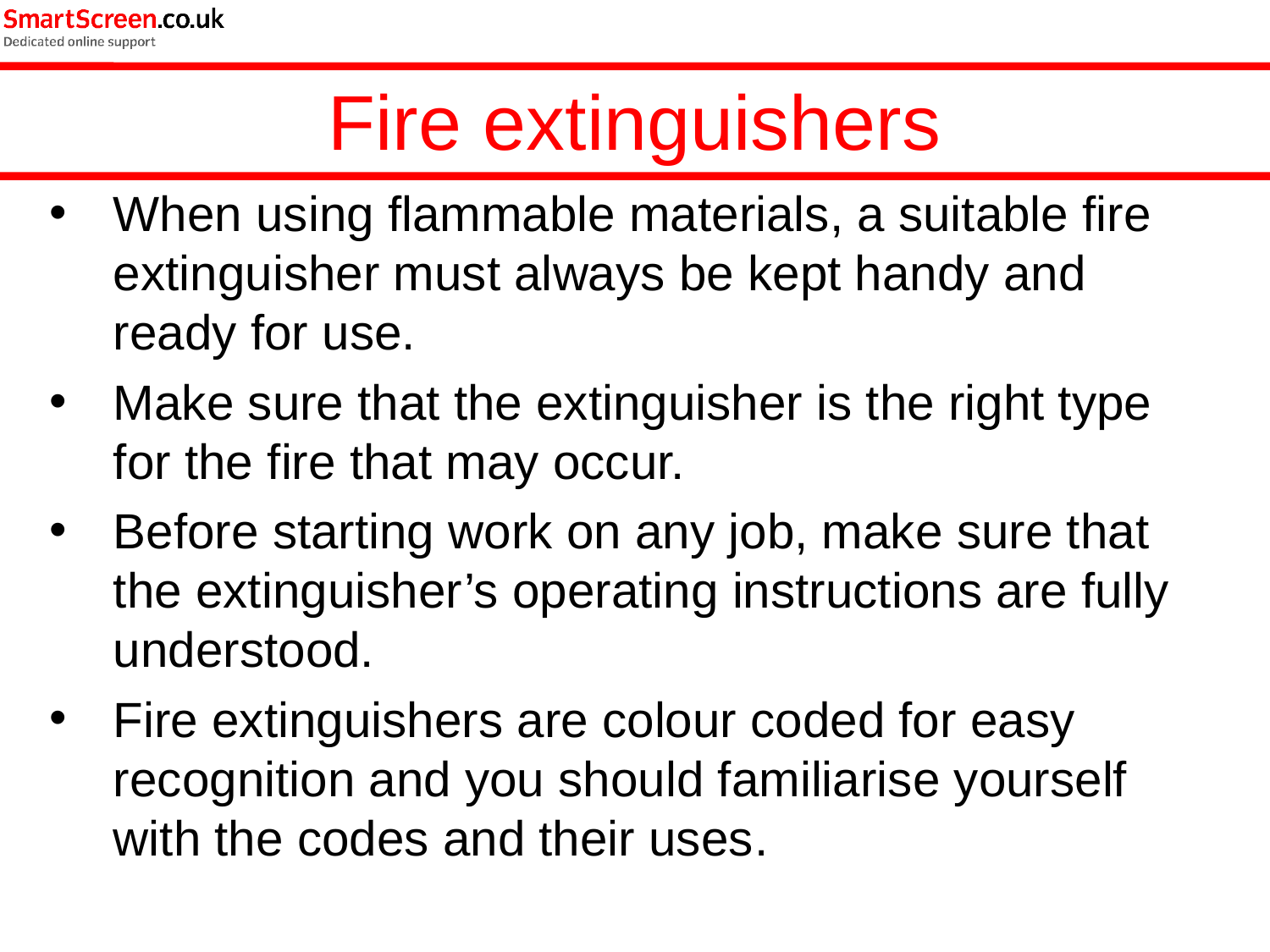

Fire extinguishers
When using flammable materials, a suitable fire extinguisher must always be kept handy and ready for use.
Make sure that the extinguisher is the right type for the fire that may occur.
Before starting work on any job, make sure that the extinguisher’s operating instructions are fully understood.
Fire extinguishers are colour coded for easy recognition and you should familiarise yourself with the codes and their uses.